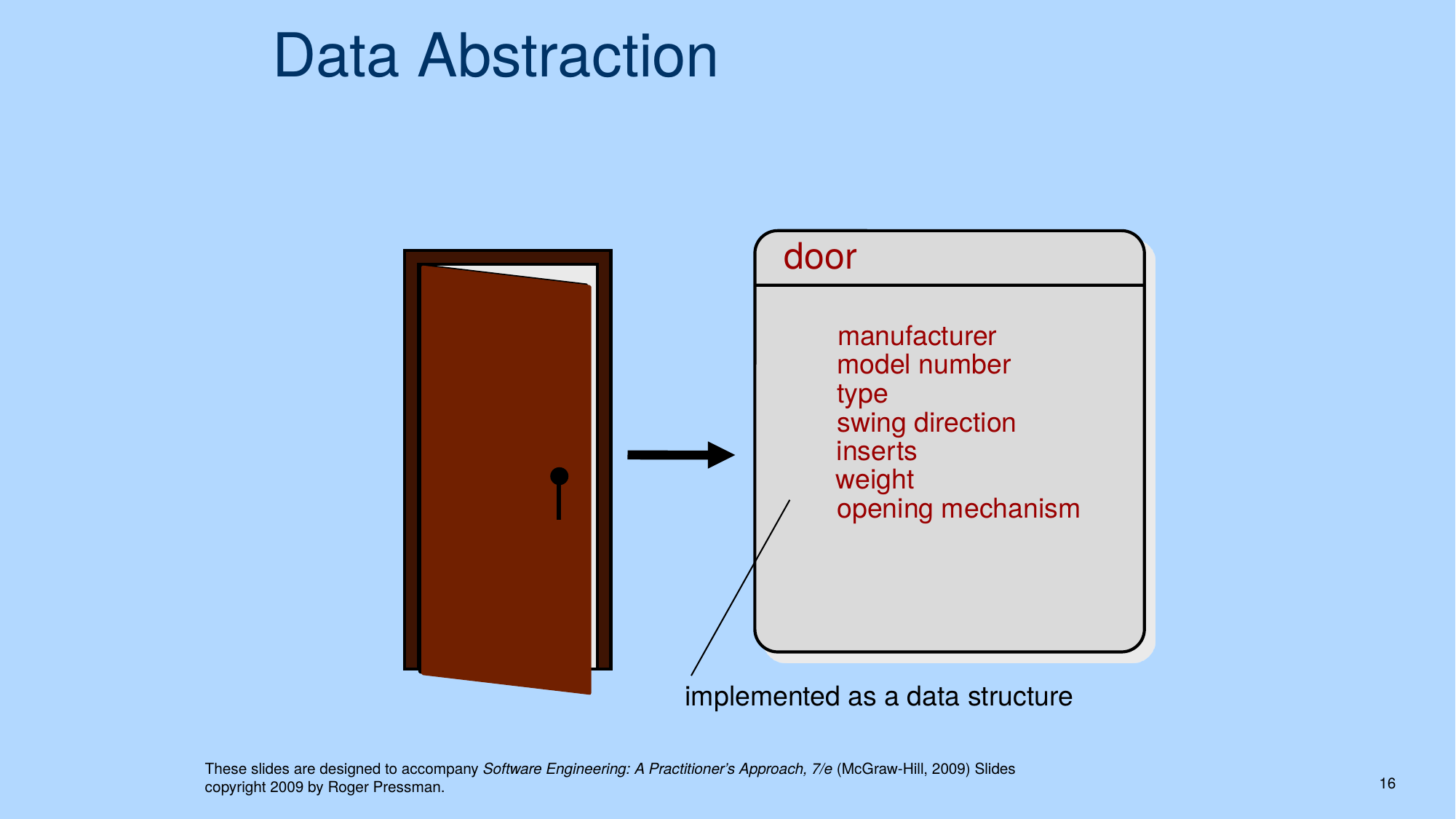

# Data Abstraction
door

manufacturer

model number
type

swing direction

inserts

weight

opening mechanism

implemented as a data structure
These slides are designed to accompany Software Engineering: A Practitioner’s Approach, 7/e (McGraw-Hill, 2009) Slides copyright 2009 by Roger Pressman.
16